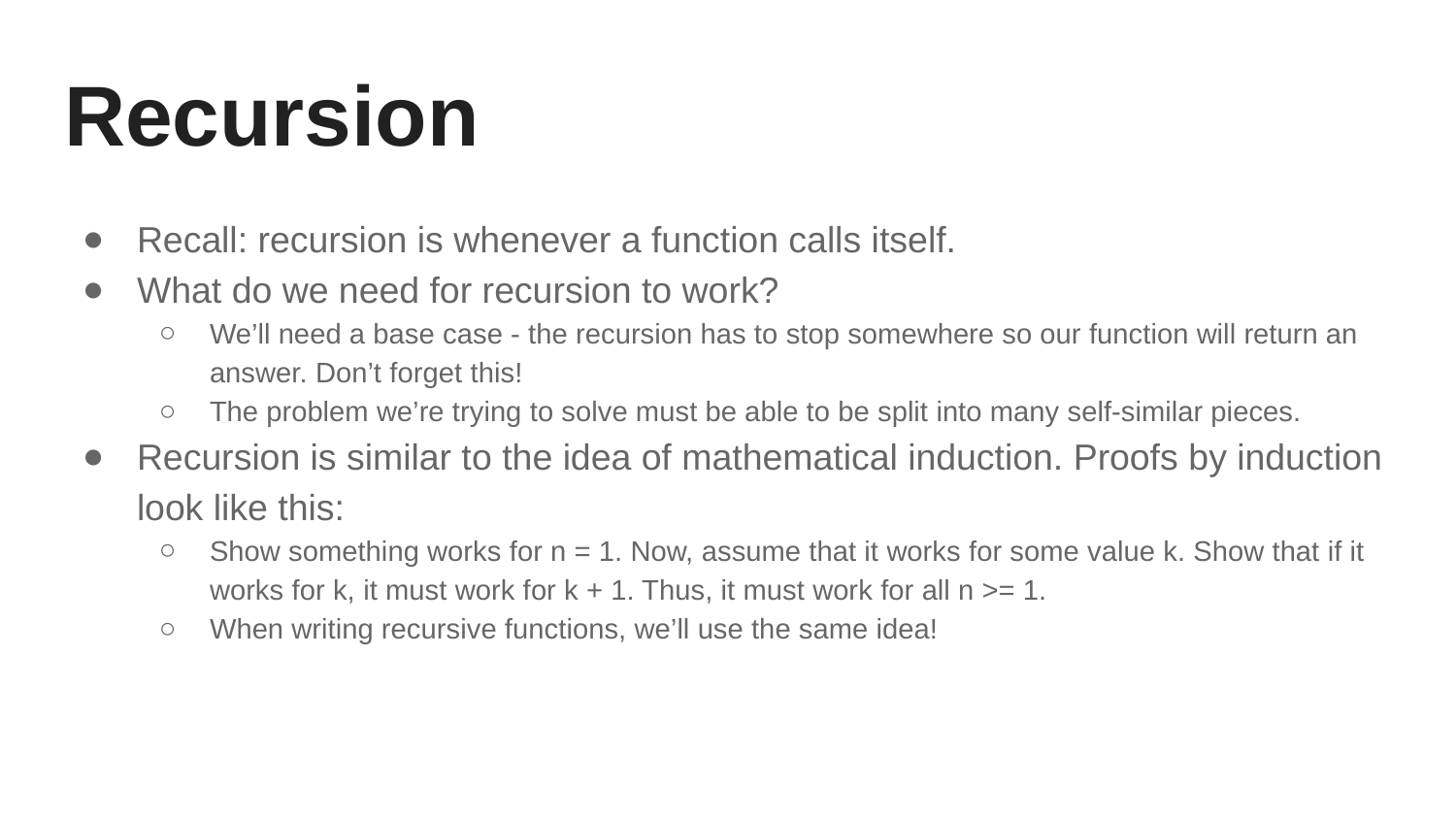

# Recursion
Recall: recursion is whenever a function calls itself.
What do we need for recursion to work?
We’ll need a base case - the recursion has to stop somewhere so our function will return an answer. Don’t forget this!
The problem we’re trying to solve must be able to be split into many self-similar pieces.
Recursion is similar to the idea of mathematical induction. Proofs by induction look like this:
Show something works for n = 1. Now, assume that it works for some value k. Show that if it works for k, it must work for k + 1. Thus, it must work for all n >= 1.
When writing recursive functions, we’ll use the same idea!